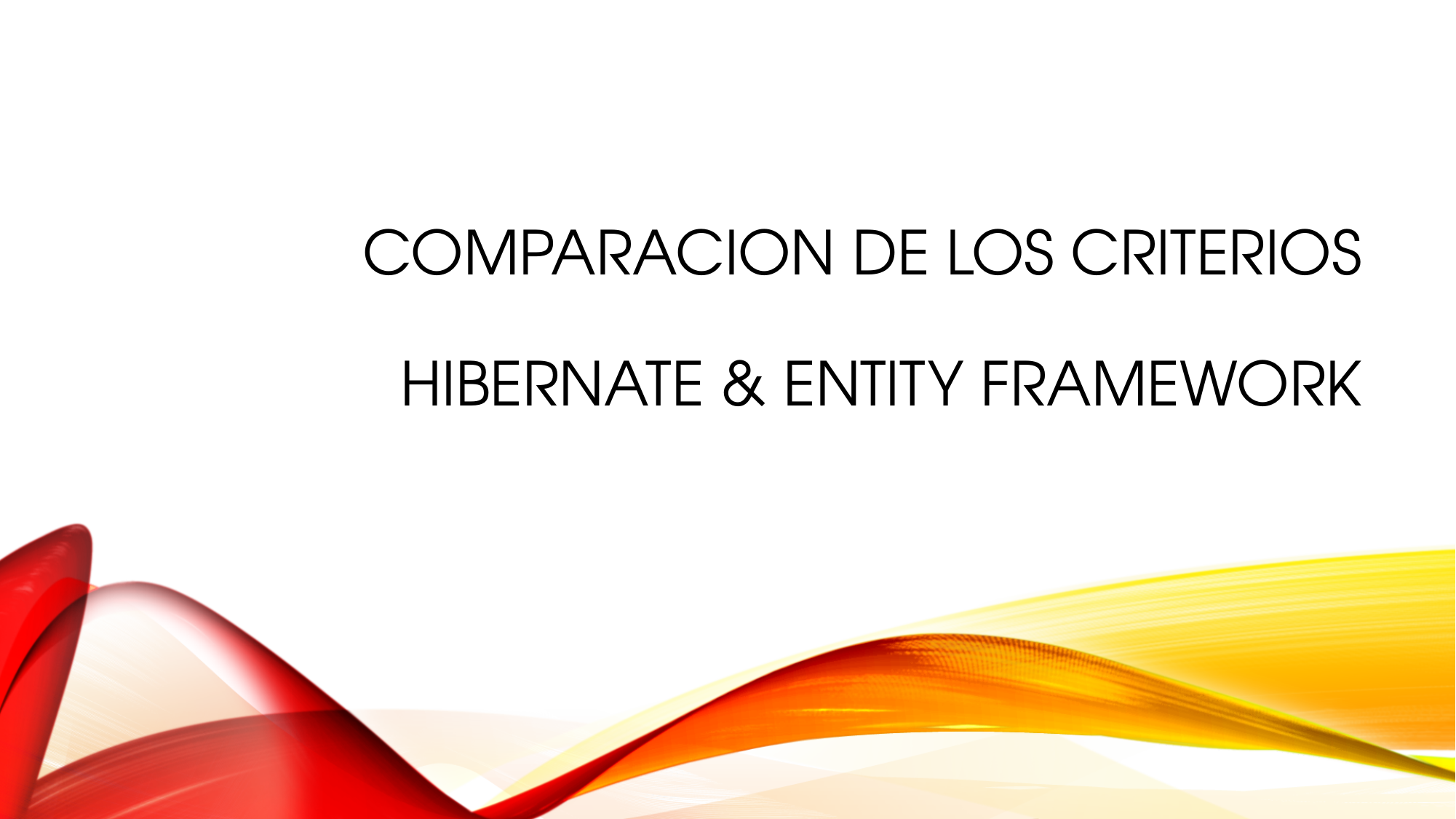

# COMPARACION DE LOS CRITERIOS HIBERNATE & Entity framework